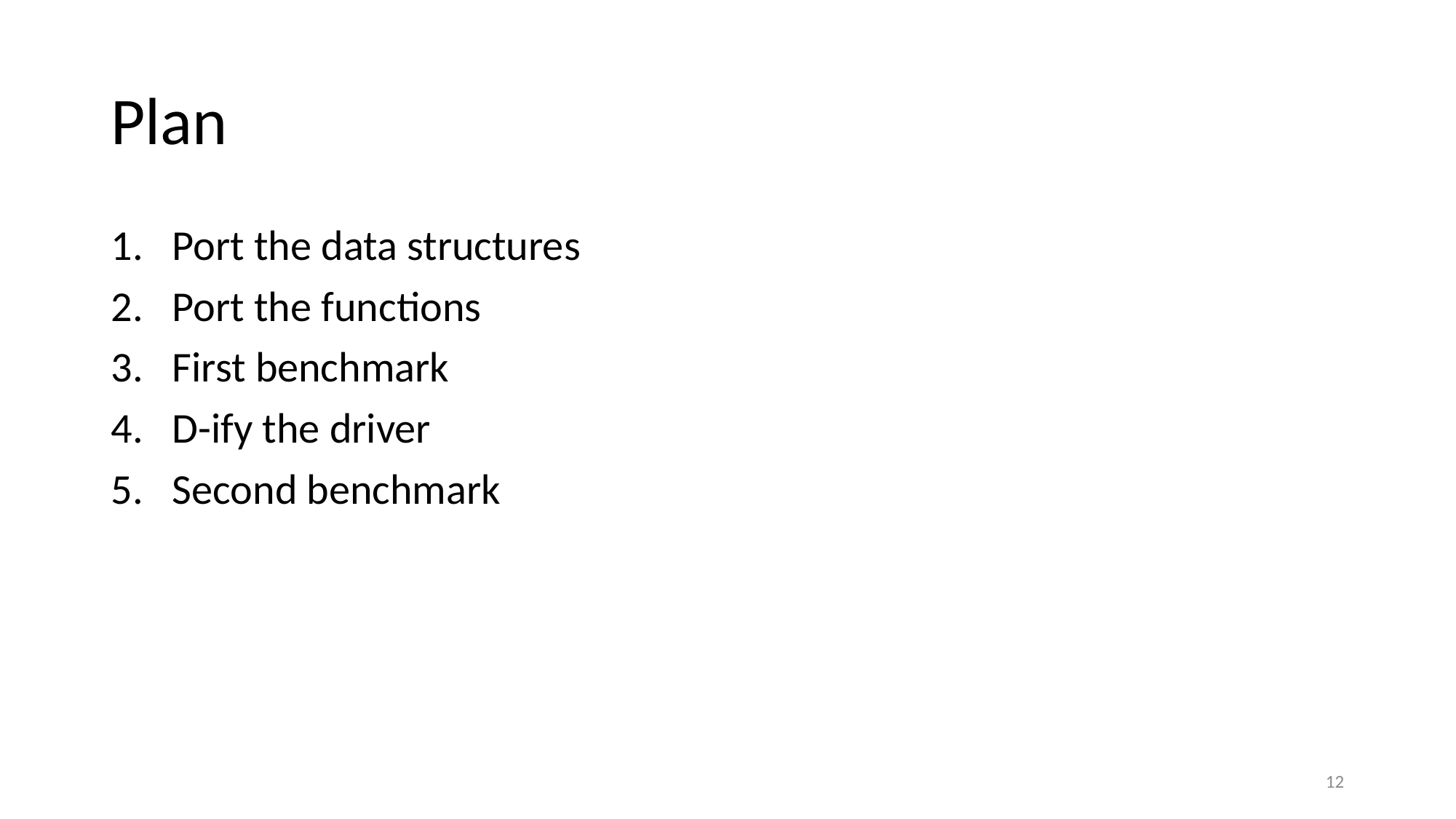

# Plan
Port the data structures
Port the functions
First benchmark
D-ify the driver
Second benchmark
12